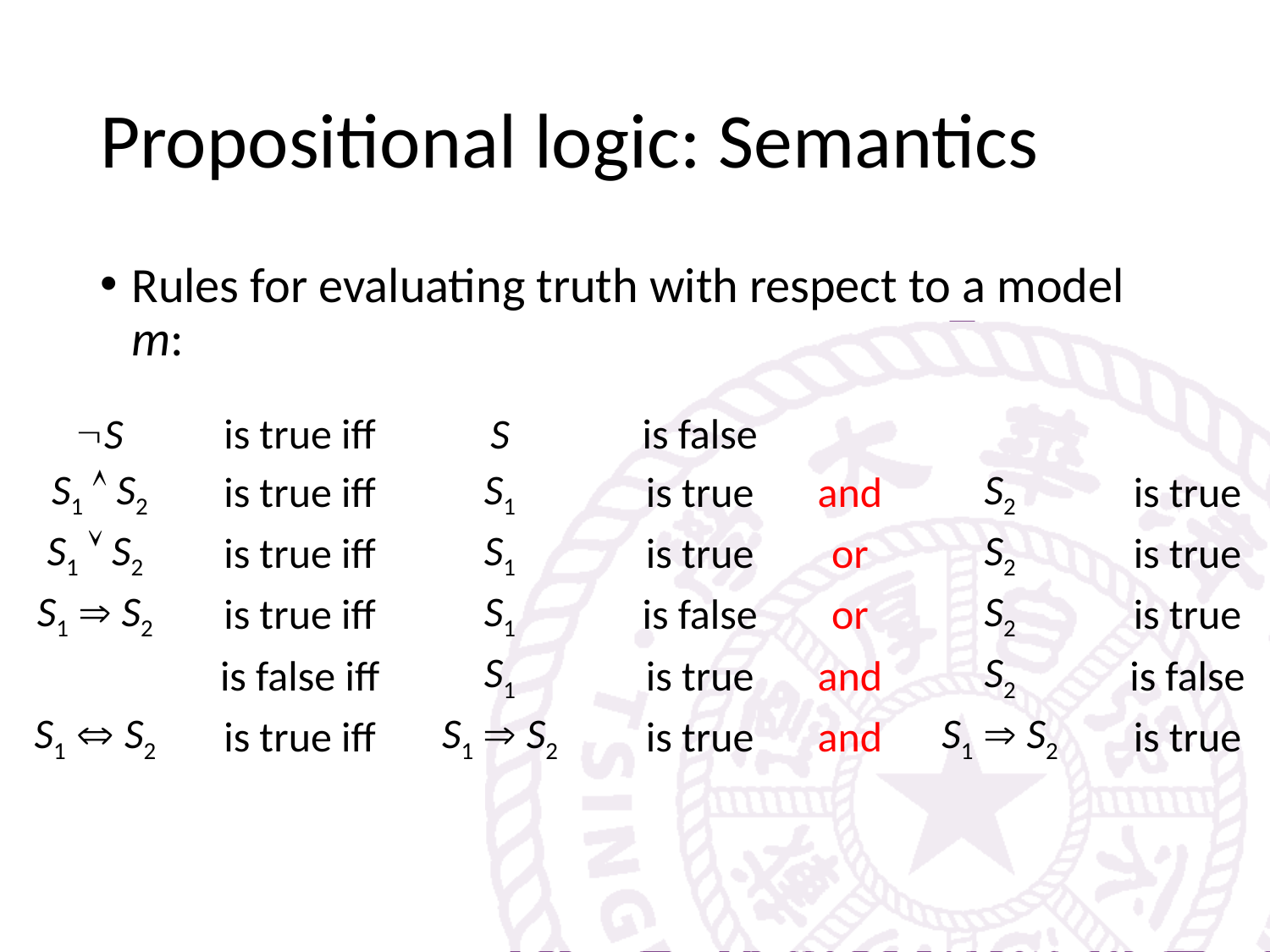

# Propositional logic: Semantics
Rules for evaluating truth with respect to a model m:
| ¬S | is true iff | S | is false |  |  |  |
| --- | --- | --- | --- | --- | --- | --- |
| S1 ∧ S2 | is true iff | S1 | is true | and | S2 | is true |
| S1 ∨ S2 | is true iff | S1 | is true | or | S2 | is true |
| S1 ⇒ S2 | is true iff | S1 | is false | or | S2 | is true |
|  | is false iff | S1 | is true | and | S2 | is false |
| S1 ⇔ S2 | is true iff | S1 ⇒ S2 | is true | and | S1 ⇒ S2 | is true |